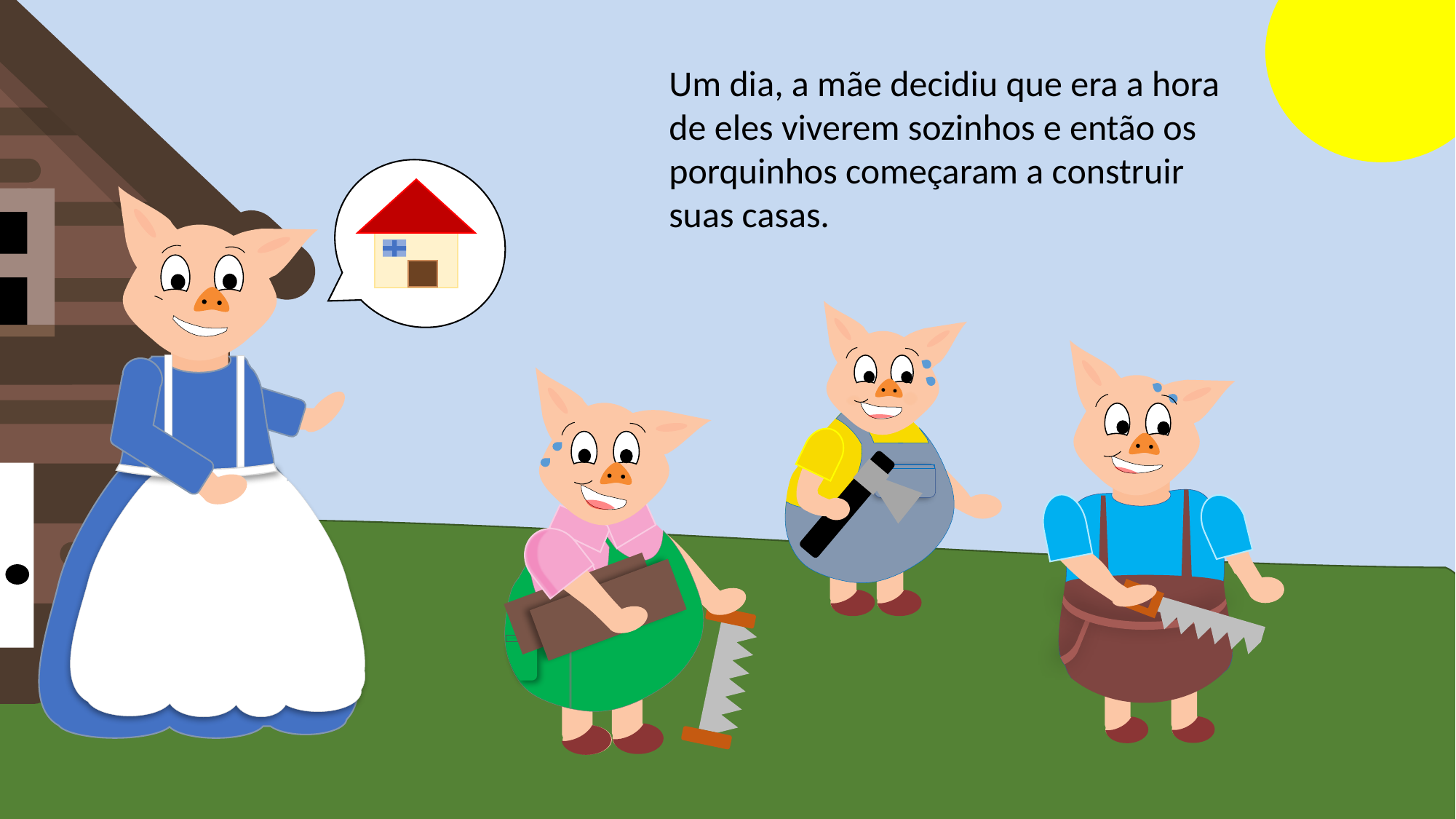

Um dia, a mãe decidiu que era a hora de eles viverem sozinhos e então os porquinhos começaram a construir suas casas.